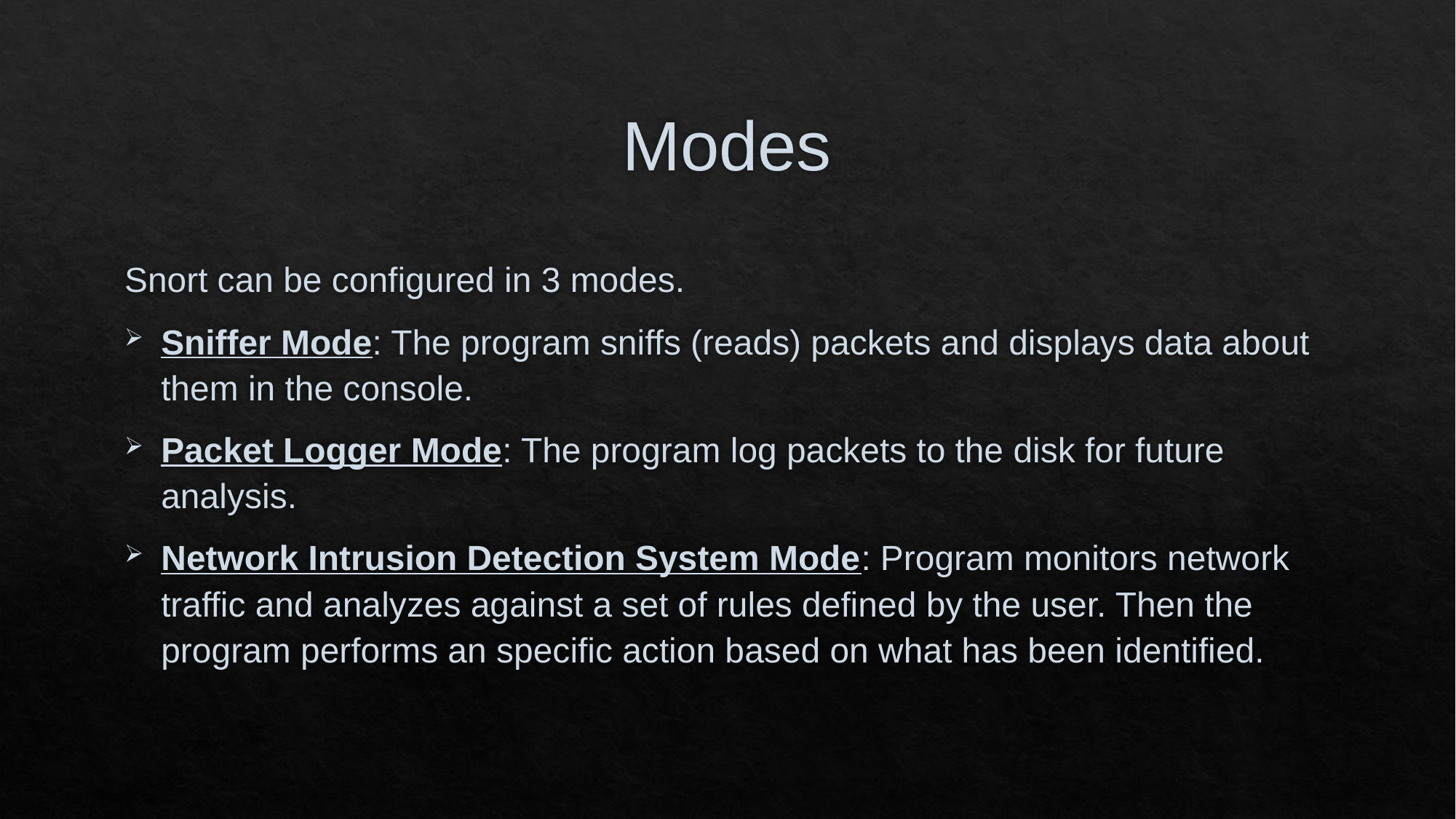

# Modes
Snort can be configured in 3 modes.
Sniffer Mode: The program sniffs (reads) packets and displays data about them in the console.
Packet Logger Mode: The program log packets to the disk for future analysis.
Network Intrusion Detection System Mode: Program monitors network traffic and analyzes against a set of rules defined by the user. Then the program performs an specific action based on what has been identified.